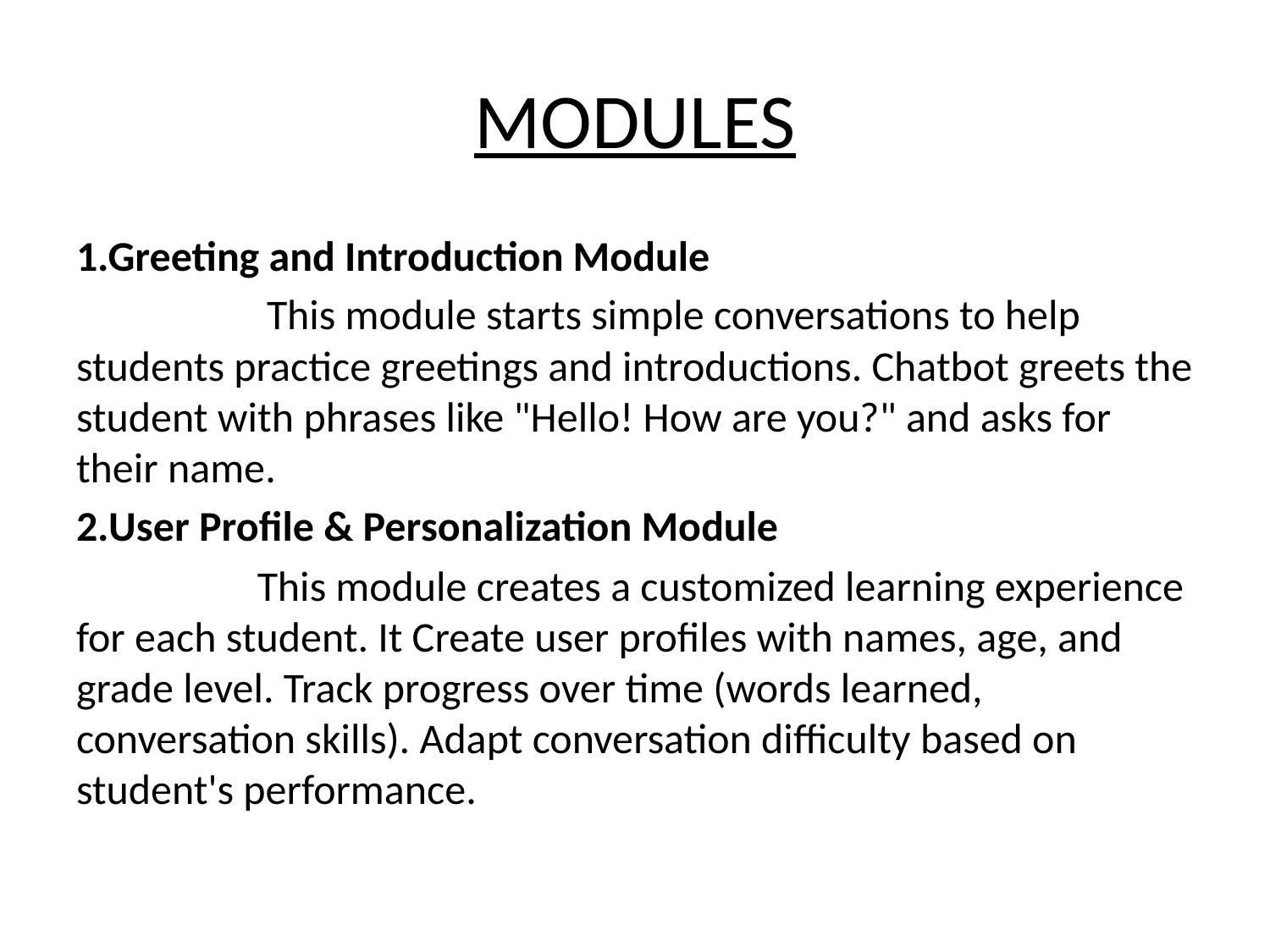

# MODULES
1.Greeting and Introduction Module
                    This module starts simple conversations to help students practice greetings and introductions. Chatbot greets the student with phrases like "Hello! How are you?" and asks for their name.
2.User Profile & Personalization Module
                   This module creates a customized learning experience for each student. It Create user profiles with names, age, and grade level. Track progress over time (words learned, conversation skills). Adapt conversation difficulty based on student's performance.